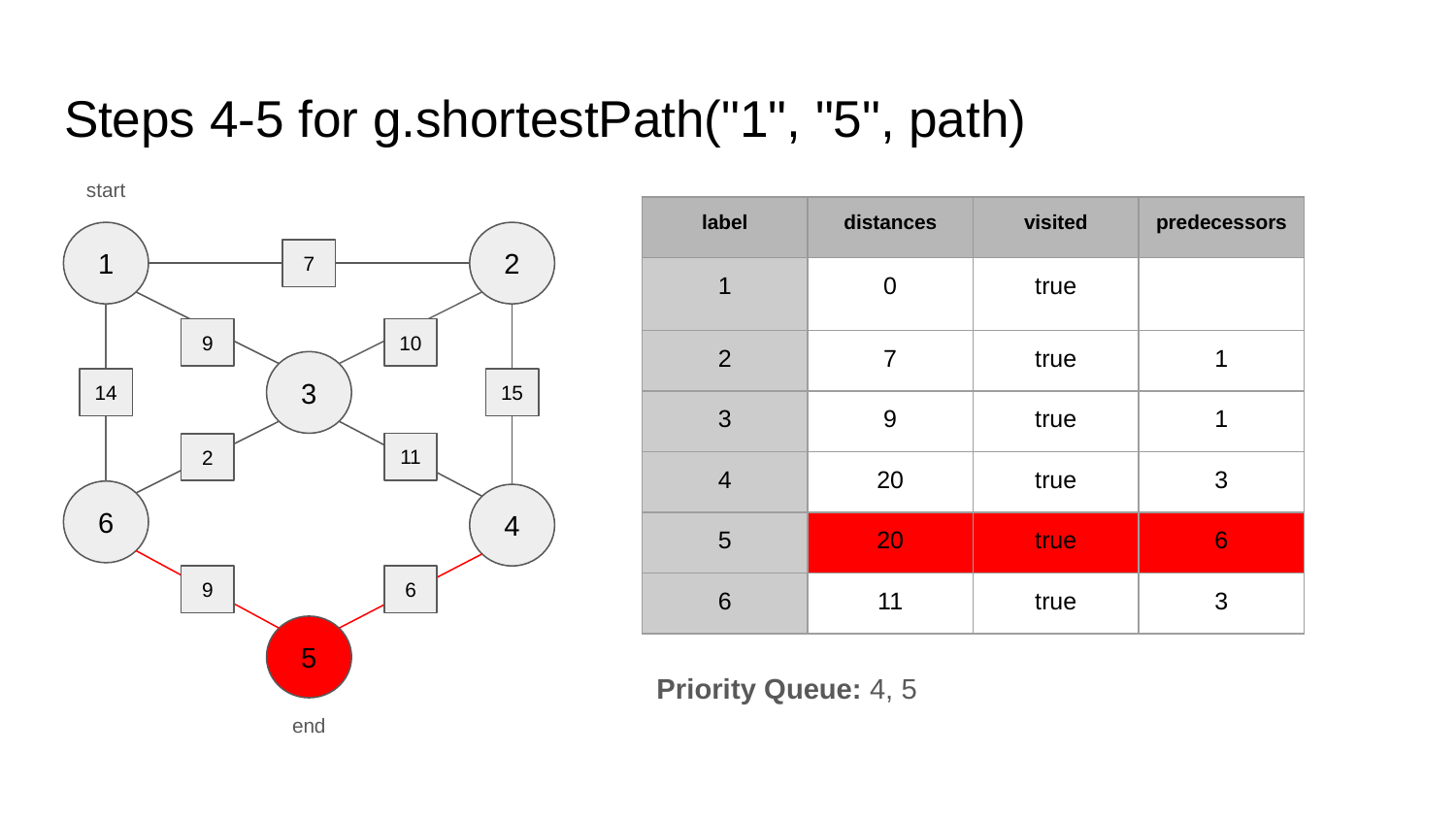

# Steps 4-5 for g.shortestPath("1", "5", path)
start
| label | distances | visited | predecessors |
| --- | --- | --- | --- |
| 1 | 0 | true |  |
| 2 | 7 | true | 1 |
| 3 | 9 | true | 1 |
| 4 | 20 | true | 3 |
| 5 | 20 | true | 6 |
| 6 | 11 | true | 3 |
1
2
7
9
10
3
14
15
11
2
6
4
9
6
5
Priority Queue: 4, 5
end